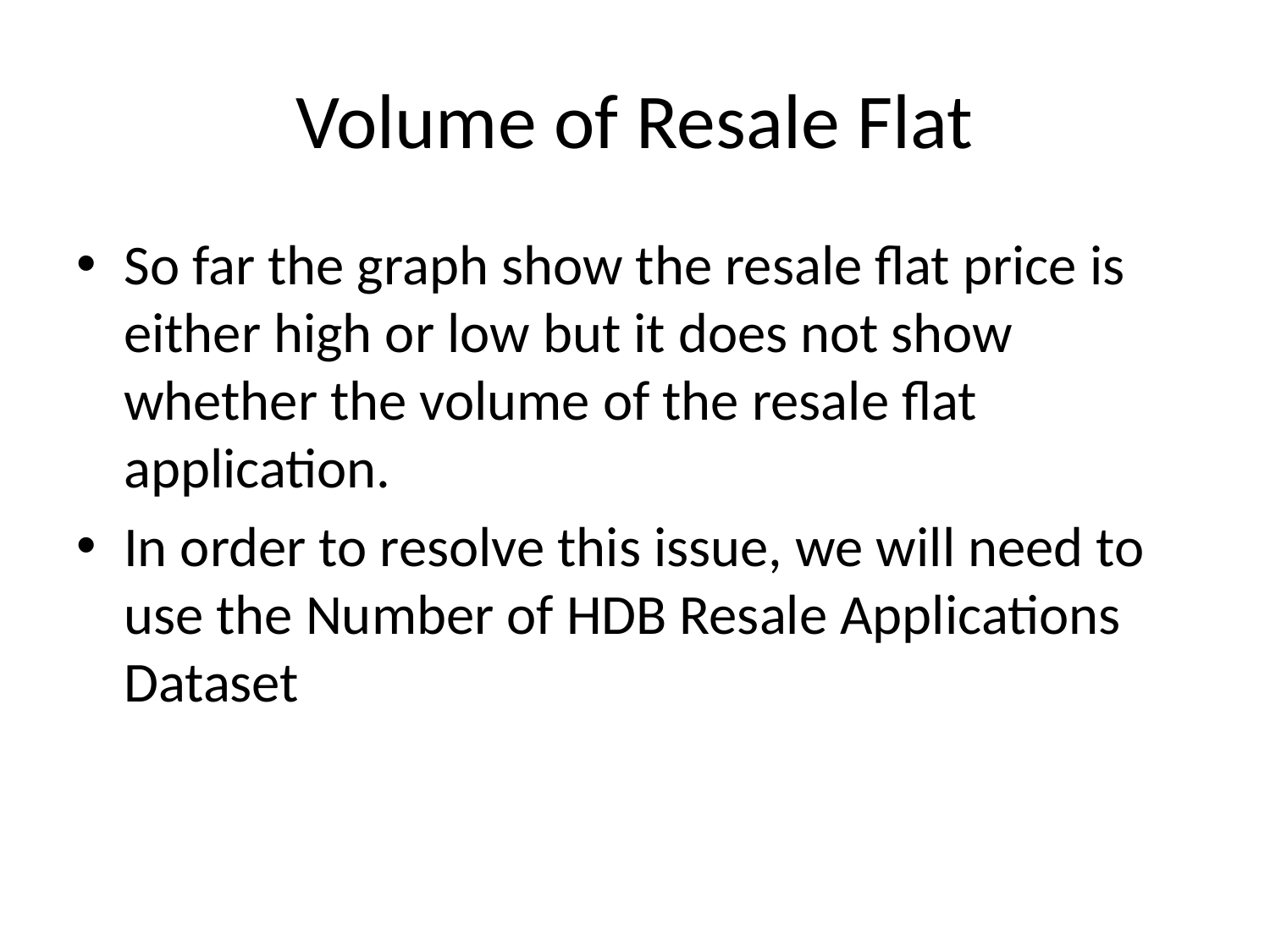

# Volume of Resale Flat
So far the graph show the resale flat price is either high or low but it does not show whether the volume of the resale flat application.
In order to resolve this issue, we will need to use the Number of HDB Resale Applications Dataset